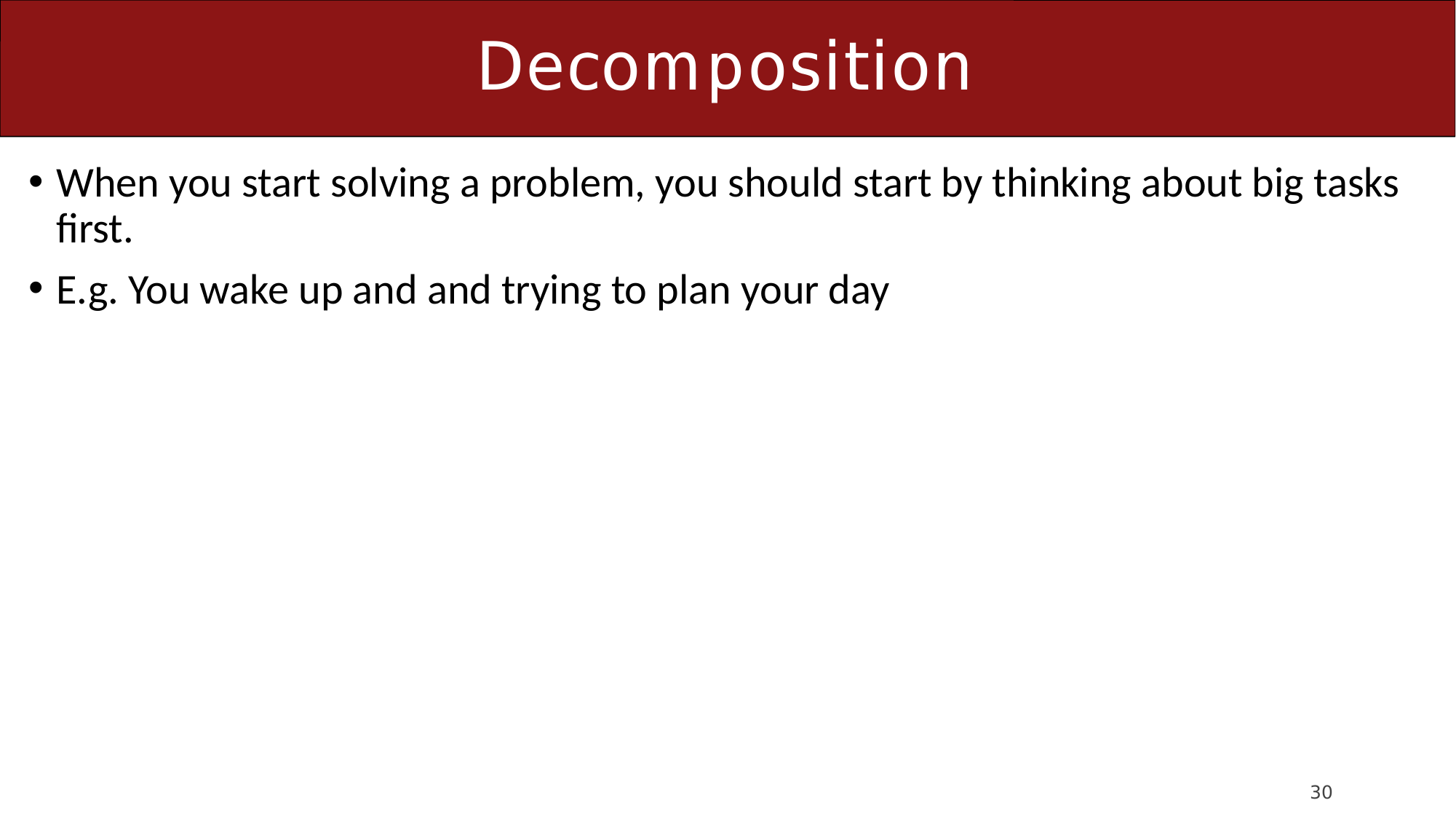

# Decomposition
When you start solving a problem, you should start by thinking about big tasks first.
E.g. You wake up and and trying to plan your day